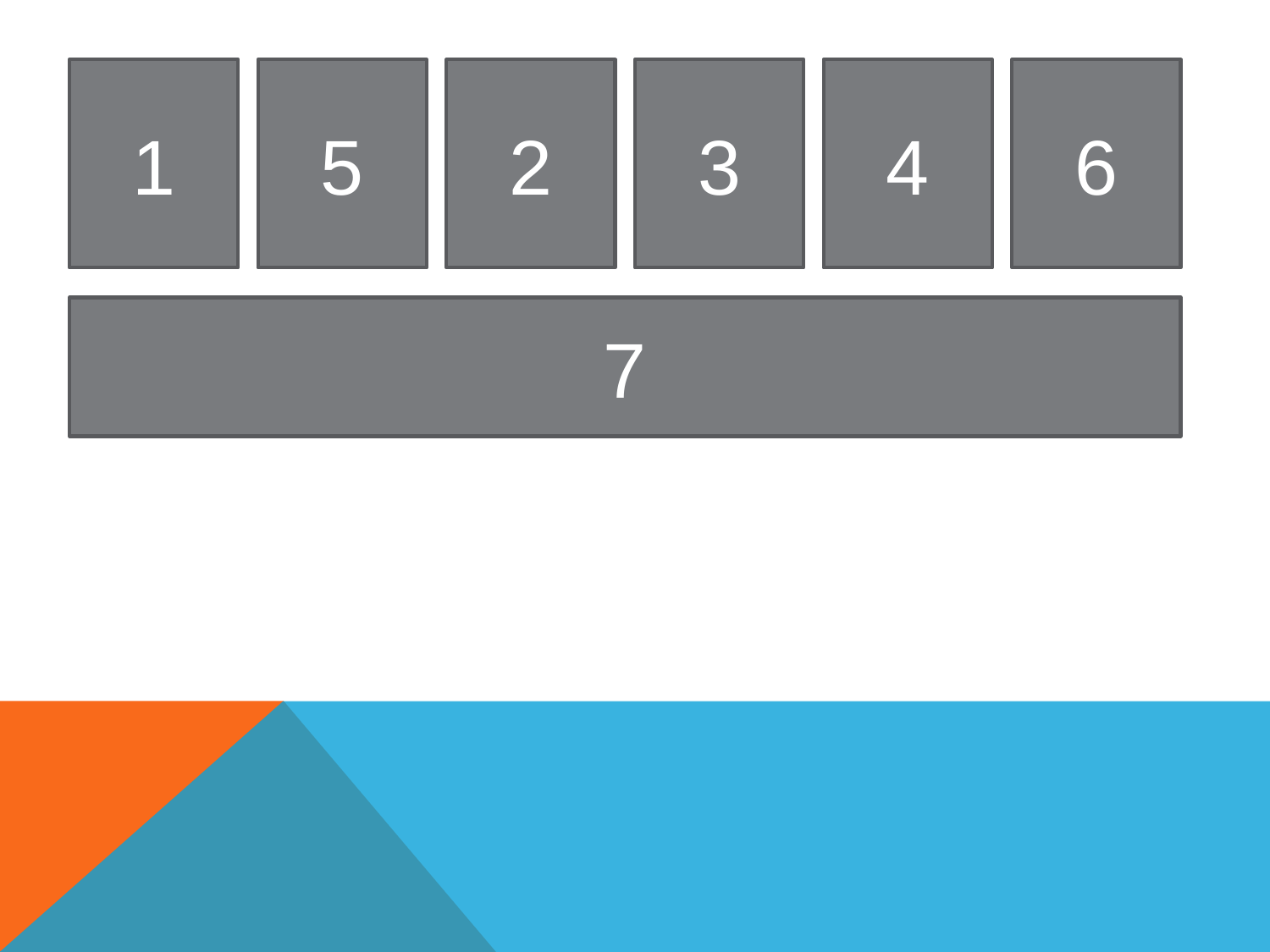

1
5
2
3
4
6
7